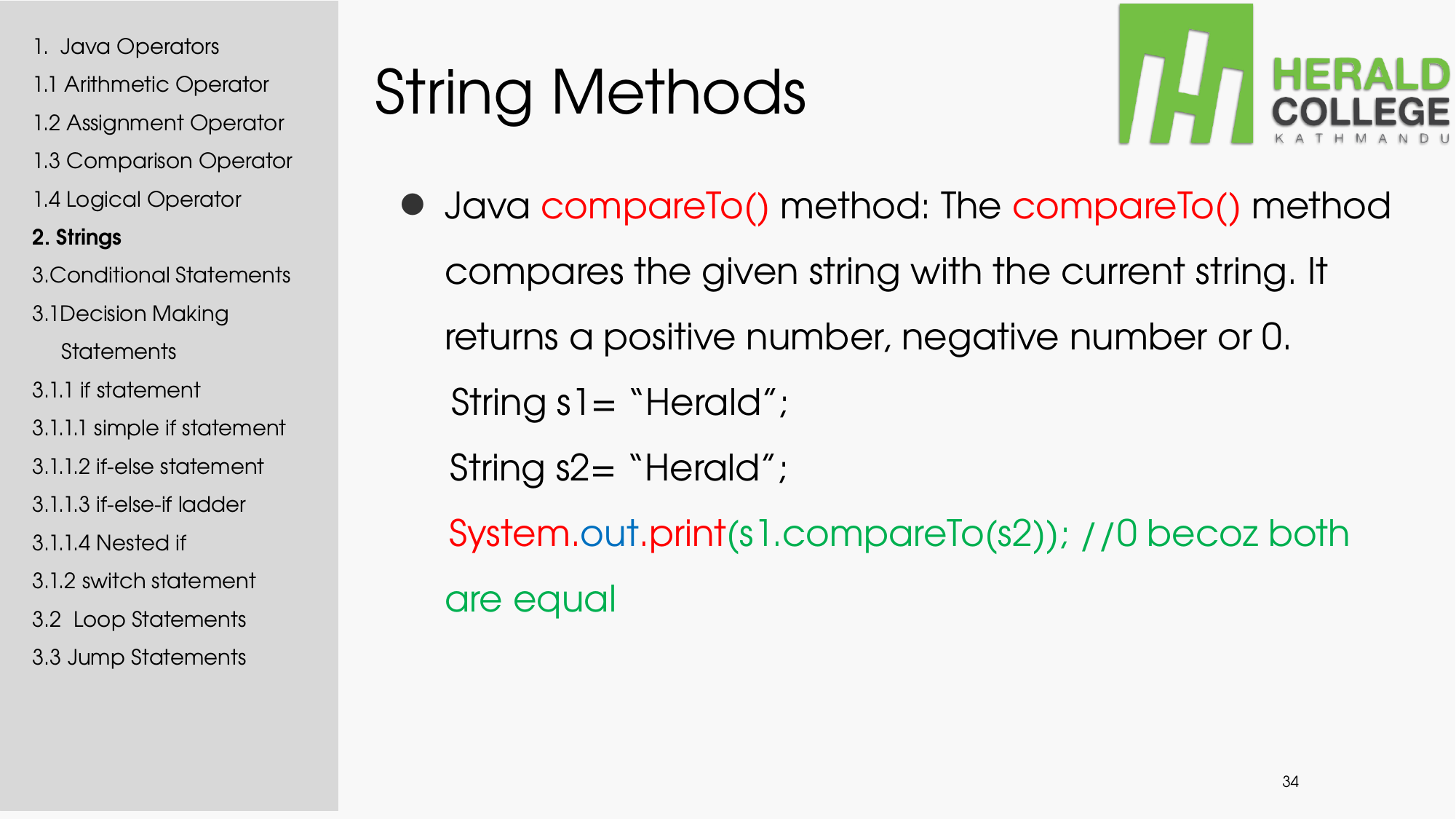

# String Methods

1.  Java Operators
1.1 Arithmetic Operator
1.2 Assignment Operator
1.3 Comparison Operator
1.4 Logical Operator
2. Strings
3.Conditional Statements
3.1Decision Making
     Statements
3.1.1 if statement
3.1.1.1 simple if statement
3.1.1.2 if-else statement
3.1.1.3 if-else-if ladder
3.1.1.4 Nested if
3.1.2 switch statement
3.2  Loop Statements
3.3 Jump Statements

Java compareTo() method: The compareTo() method compares the given string with the current string. It returns a positive number, negative number or 0.
      String s1= “Herald”;
      String s2= “Herald”;
     System.out.print(s1.compareTo(s2)); //0 becoz both  are equal

34